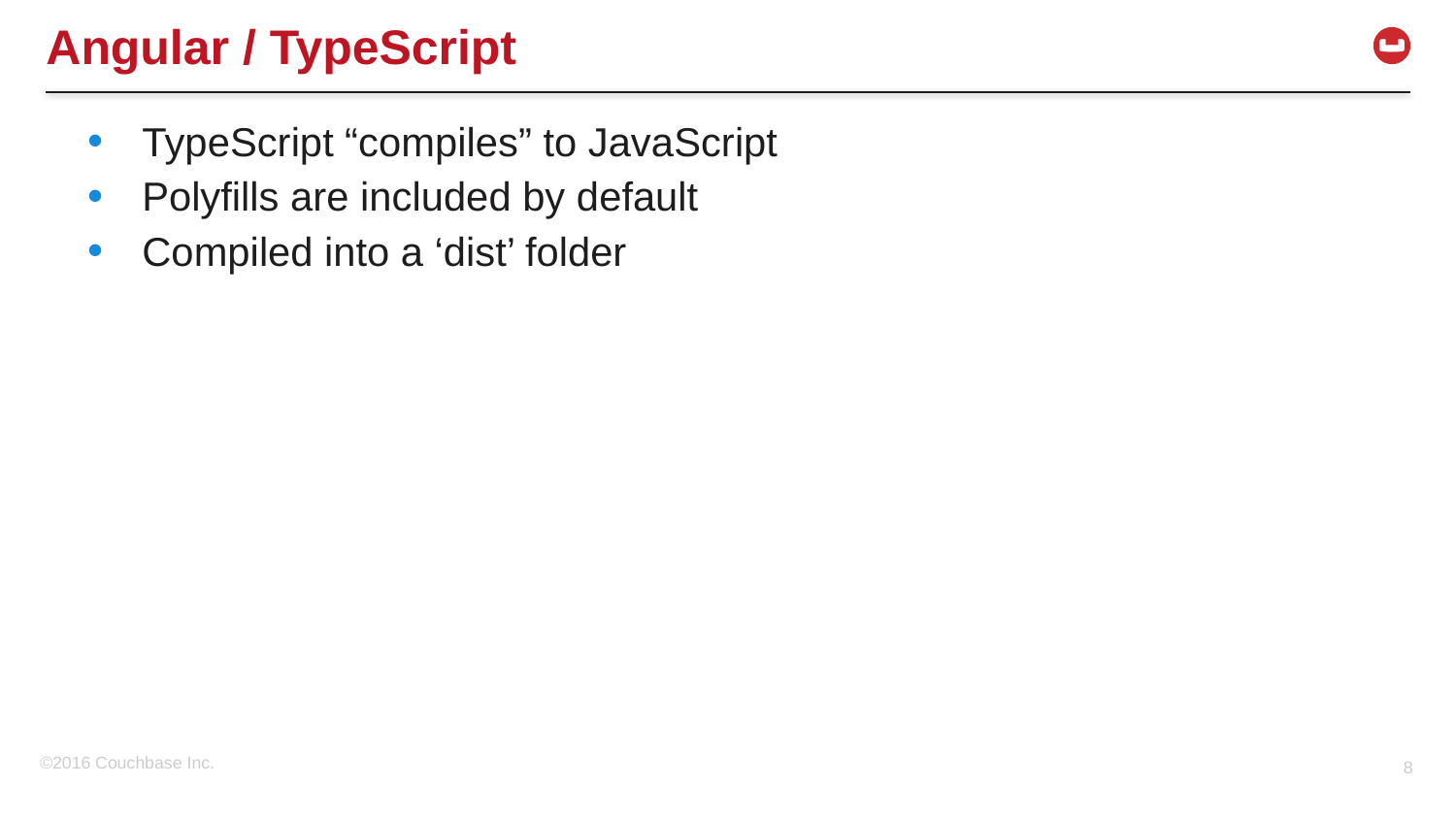

# Angular / TypeScript
TypeScript “compiles” to JavaScript
Polyfills are included by default
Compiled into a ‘dist’ folder